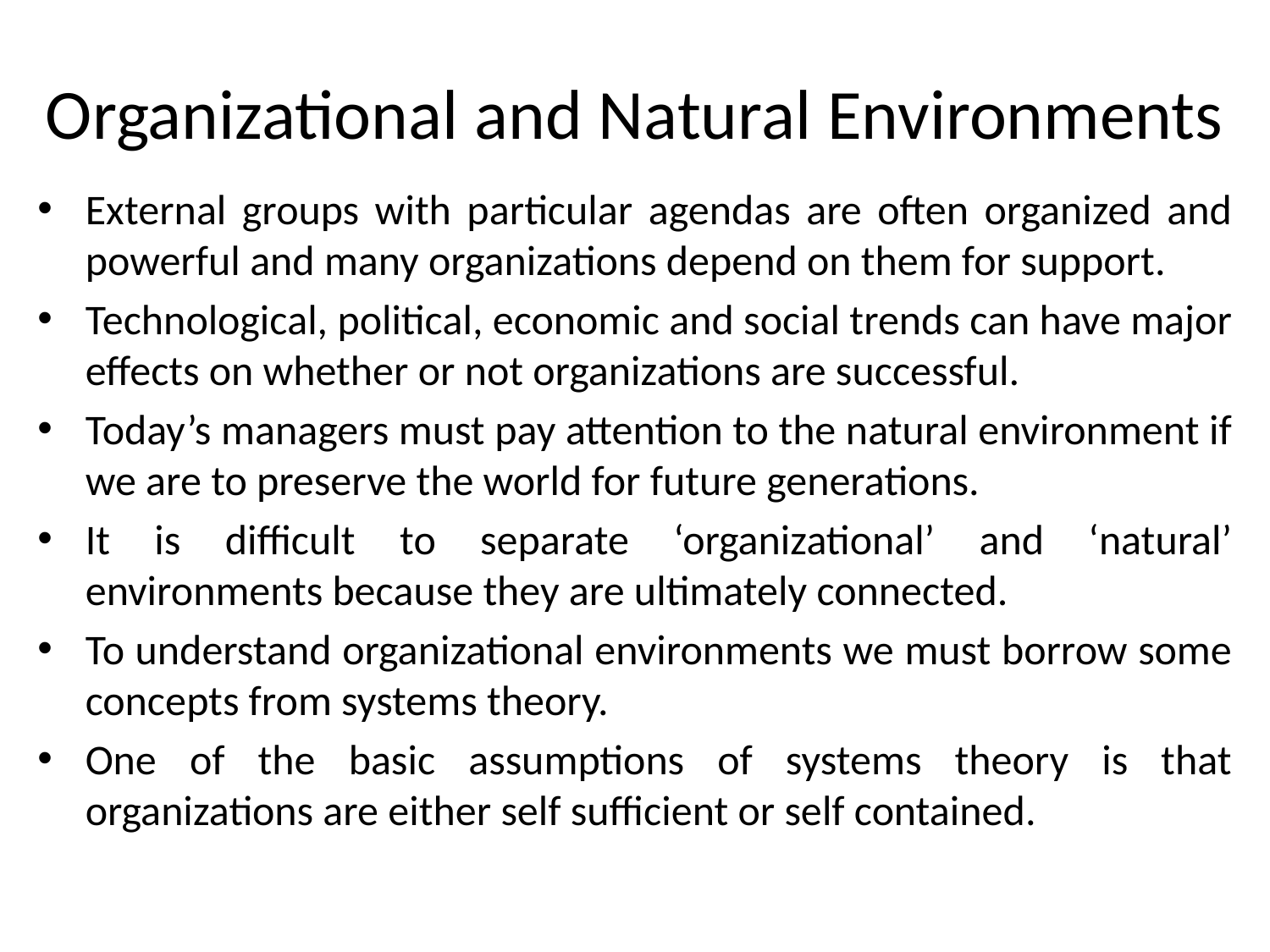

# Organizational and Natural Environments
External groups with particular agendas are often organized and powerful and many organizations depend on them for support.
Technological, political, economic and social trends can have major effects on whether or not organizations are successful.
Today’s managers must pay attention to the natural environment if we are to preserve the world for future generations.
It is difficult to separate ‘organizational’ and ‘natural’ environments because they are ultimately connected.
To understand organizational environments we must borrow some concepts from systems theory.
One of the basic assumptions of systems theory is that organizations are either self sufficient or self contained.